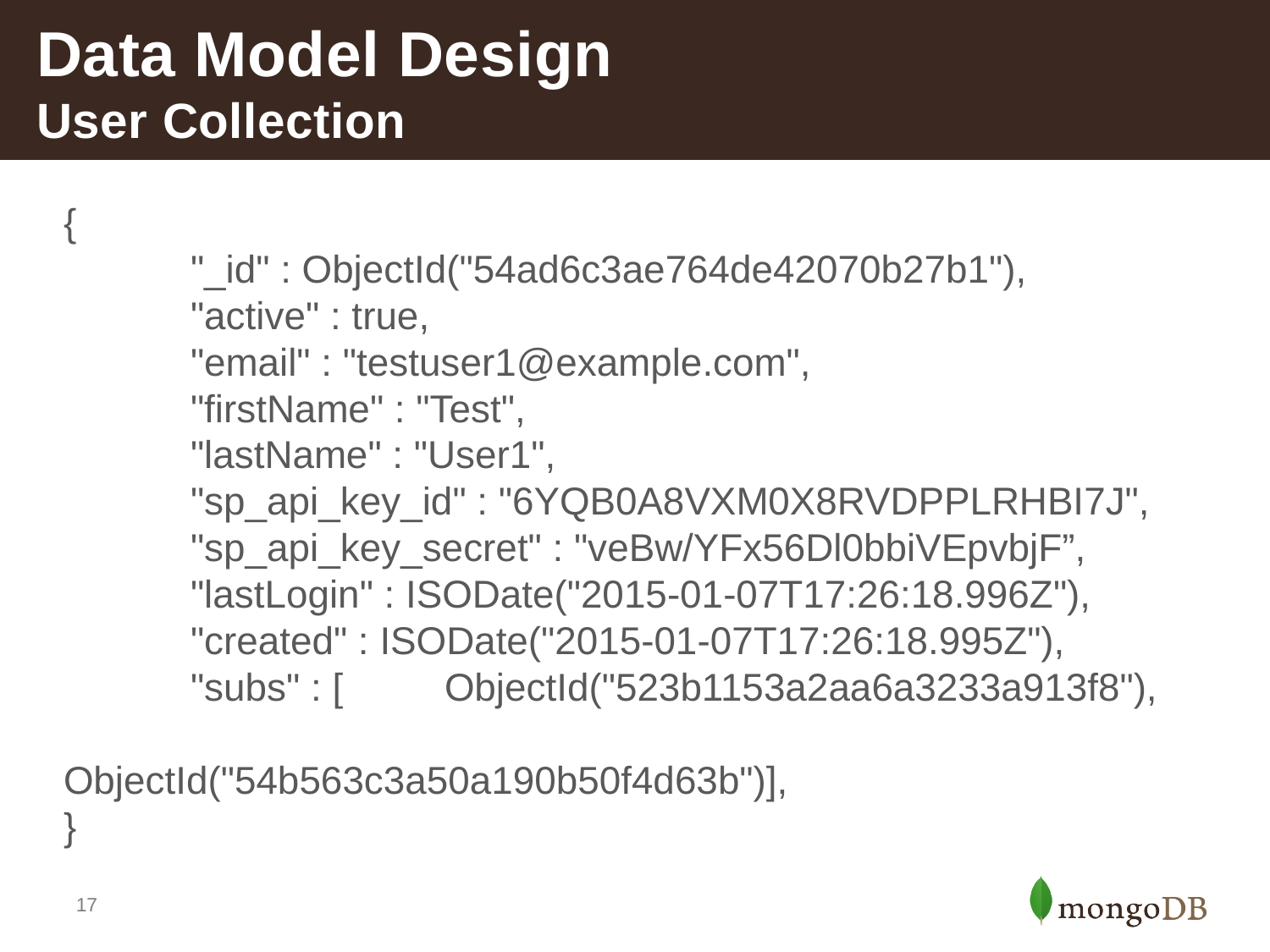

# Data Model Design User Collection
{
	"_id" : ObjectId("54ad6c3ae764de42070b27b1"),
	"active" : true,
	"email" : "testuser1@example.com",
	"firstName" : "Test",
	"lastName" : "User1",
	"sp_api_key_id" : "6YQB0A8VXM0X8RVDPPLRHBI7J",
	"sp_api_key_secret" : "veBw/YFx56Dl0bbiVEpvbjF”,
	"lastLogin" : ISODate("2015-01-07T17:26:18.996Z"),
	"created" : ISODate("2015-01-07T17:26:18.995Z"),
	"subs" : [	ObjectId("523b1153a2aa6a3233a913f8"),
				ObjectId("54b563c3a50a190b50f4d63b")],
}